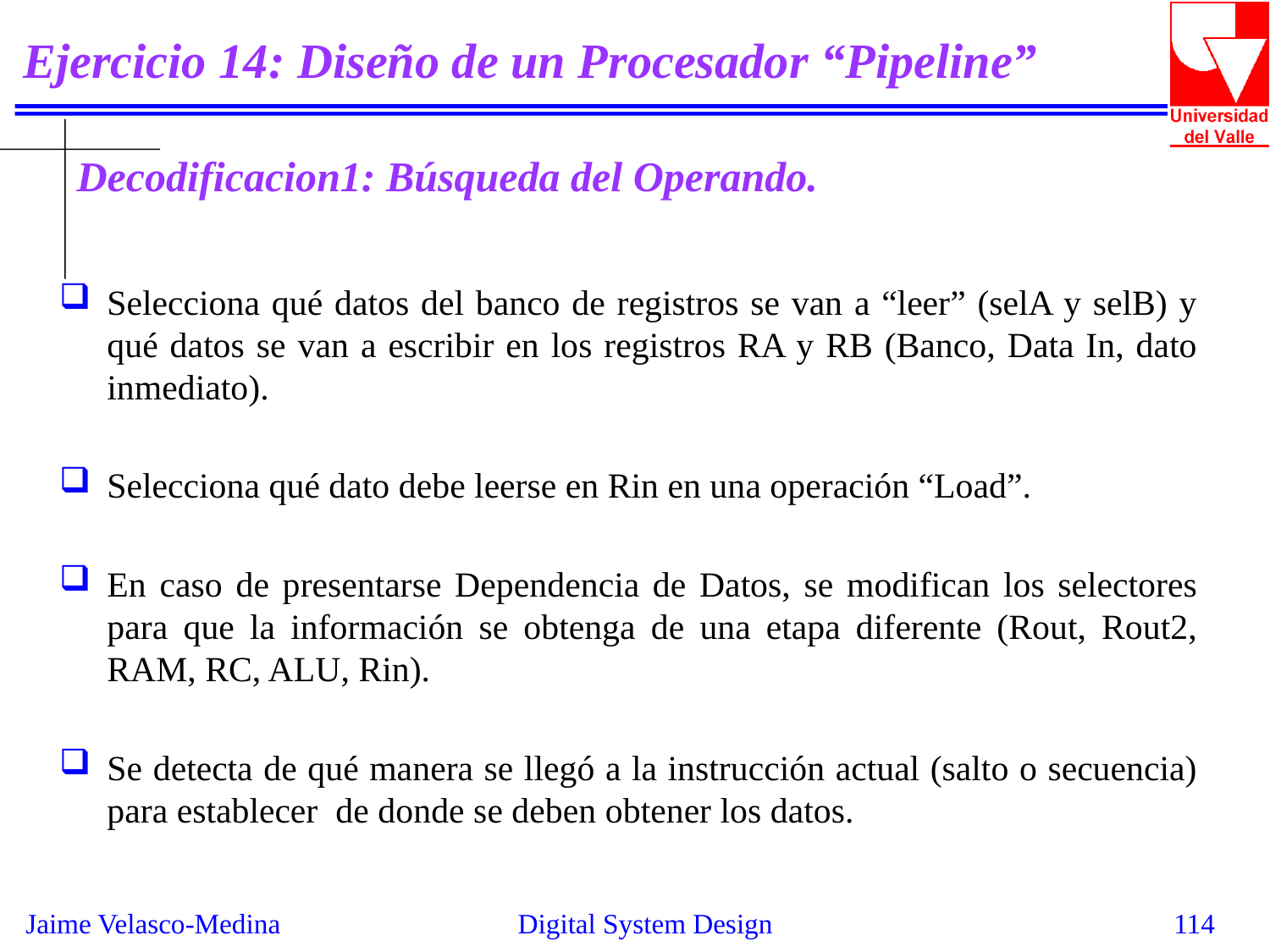

# Ejercicio 14: Diseño de un Procesador “Pipeline”
Decodificacion1: Búsqueda del Operando.
Selecciona qué datos del banco de registros se van a “leer” (selA y selB) y qué datos se van a escribir en los registros RA y RB (Banco, Data In, dato inmediato).

Selecciona qué dato debe leerse en Rin en una operación “Load”.

En caso de presentarse Dependencia de Datos, se modifican los selectores para que la información se obtenga de una etapa diferente (Rout, Rout2, RAM, RC, ALU, Rin).

Se detecta de qué manera se llegó a la instrucción actual (salto o secuencia) para establecer  de donde se deben obtener los datos.